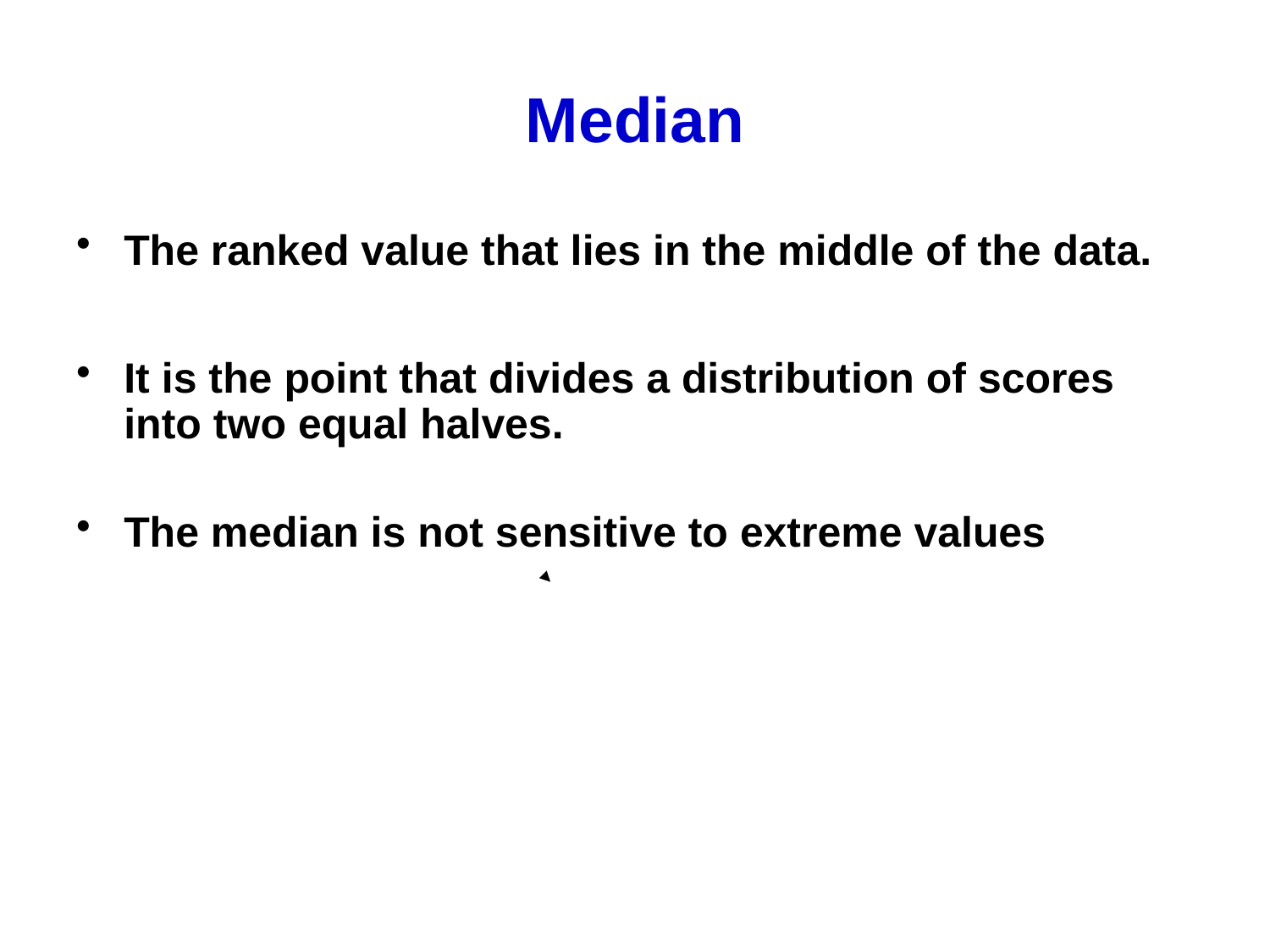

# Median
The ranked value that lies in the middle of the data.

It is the point that divides a distribution of scores into two equal halves.

The median is not sensitive to extreme values